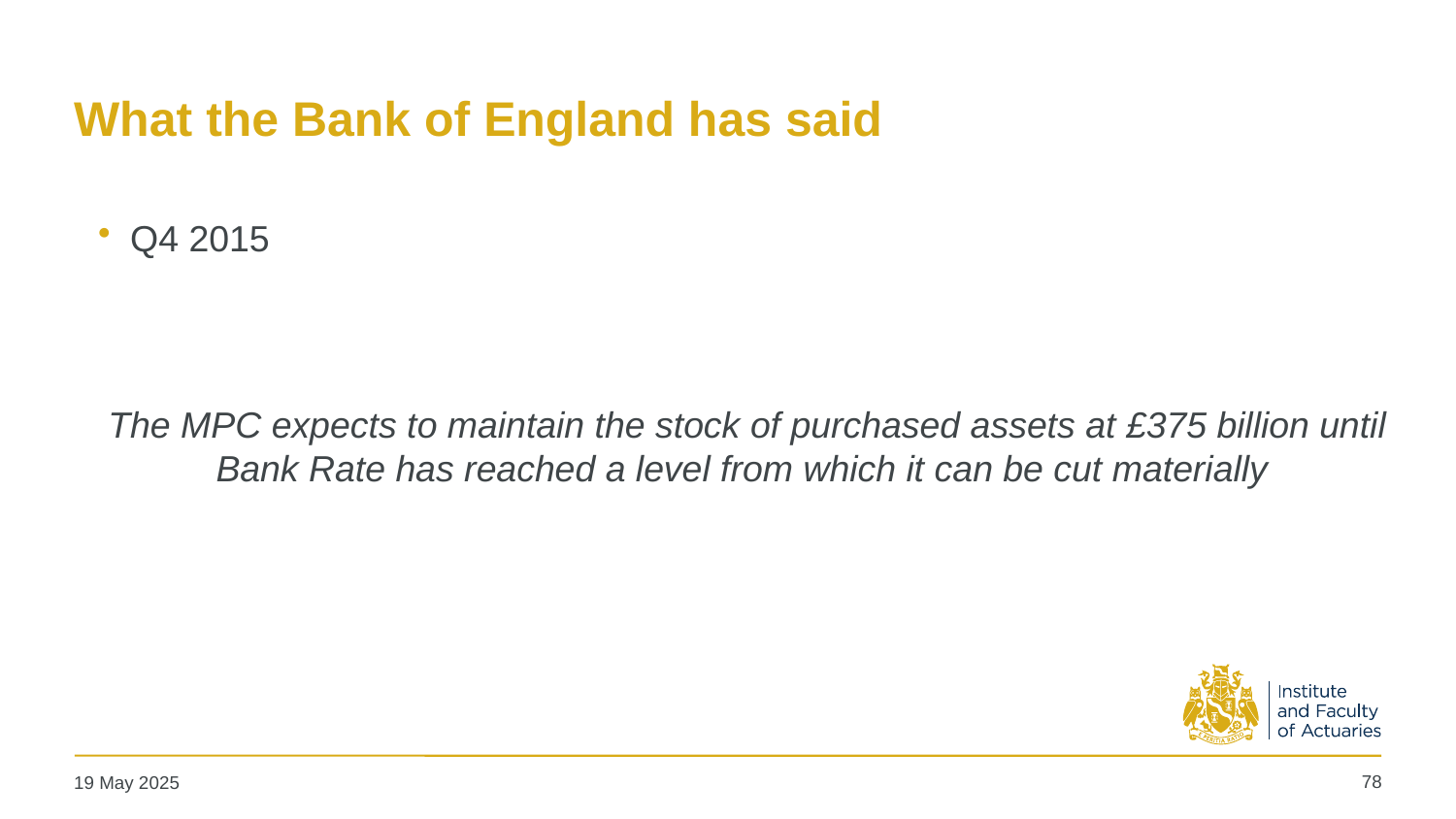

# What the Bank of England has said

Q4 2015

The MPC expects to maintain the stock of purchased assets at £375 billion until Bank Rate has reached a level from which it can be cut materially
78
19 May 2025